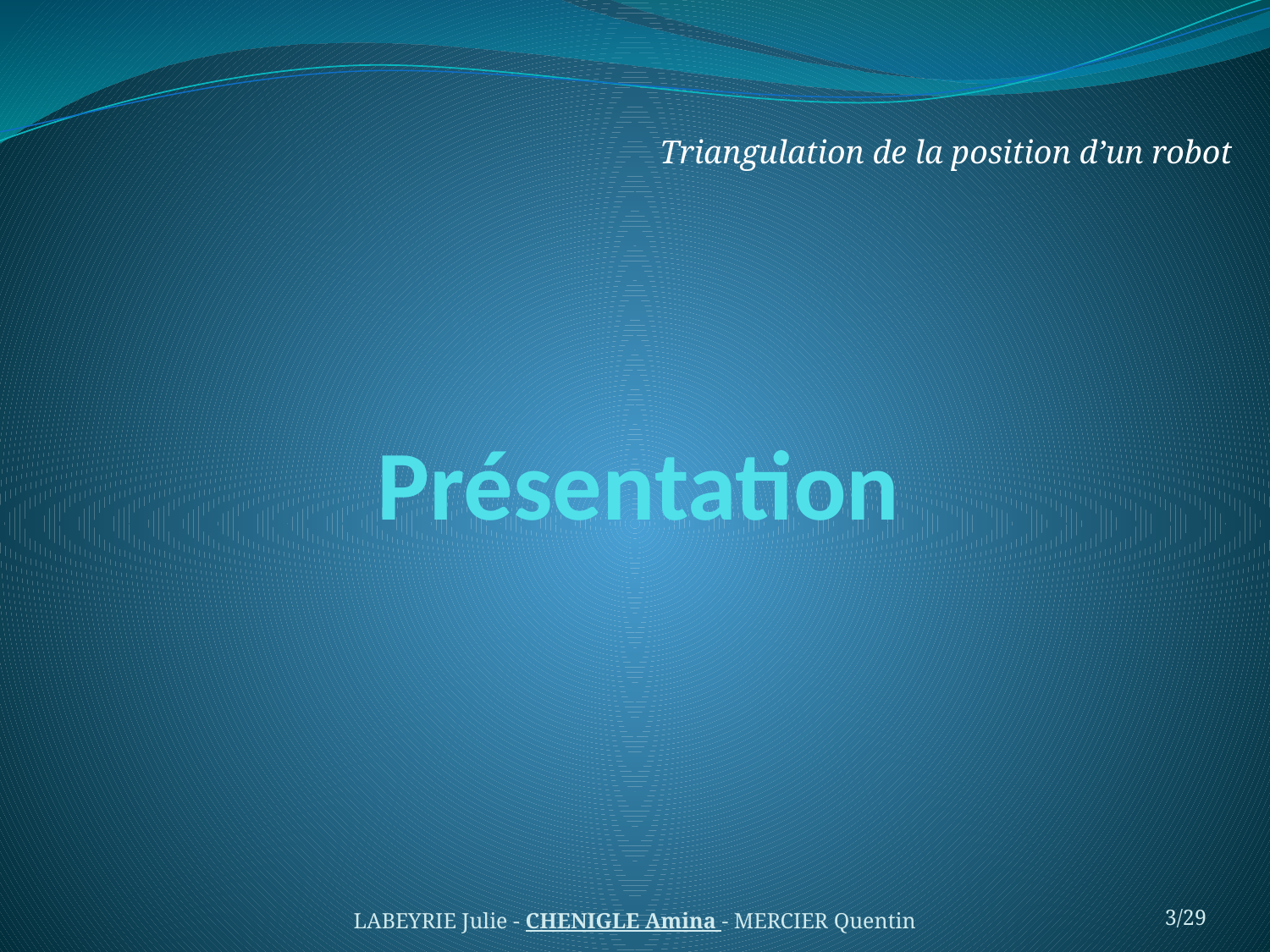

Triangulation de la position d’un robot

# Présentation
LABEYRIE Julie - CHENIGLE Amina - MERCIER Quentin
3/29